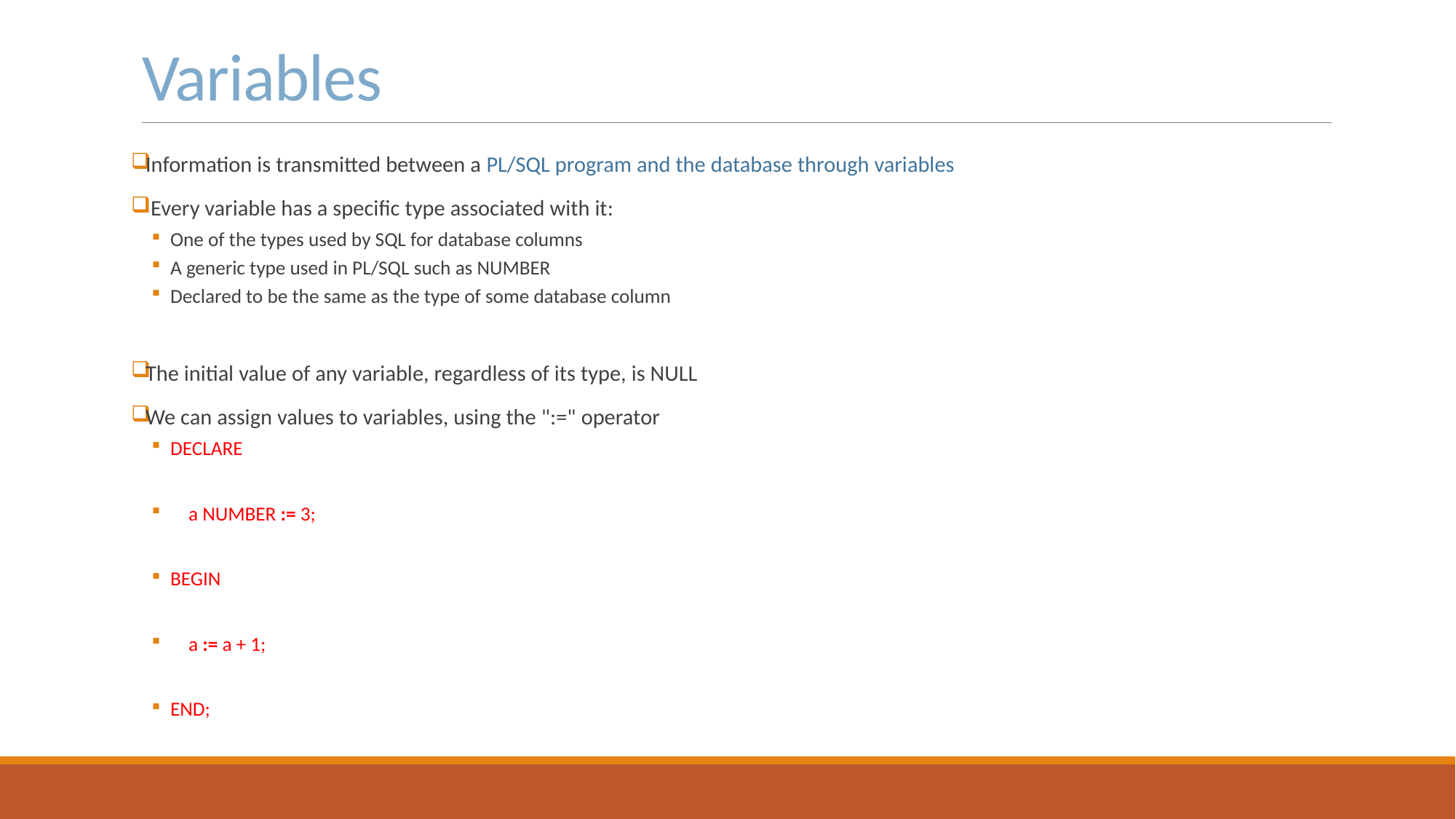

# Variables
Information is transmitted between a PL/SQL program and the database through variables
 Every variable has a specific type associated with it:
One of the types used by SQL for database columns
A generic type used in PL/SQL such as NUMBER
Declared to be the same as the type of some database column

The initial value of any variable, regardless of its type, is NULL
We can assign values to variables, using the ":=" operator
DECLARE

    a NUMBER := 3;

BEGIN

    a := a + 1;

END;